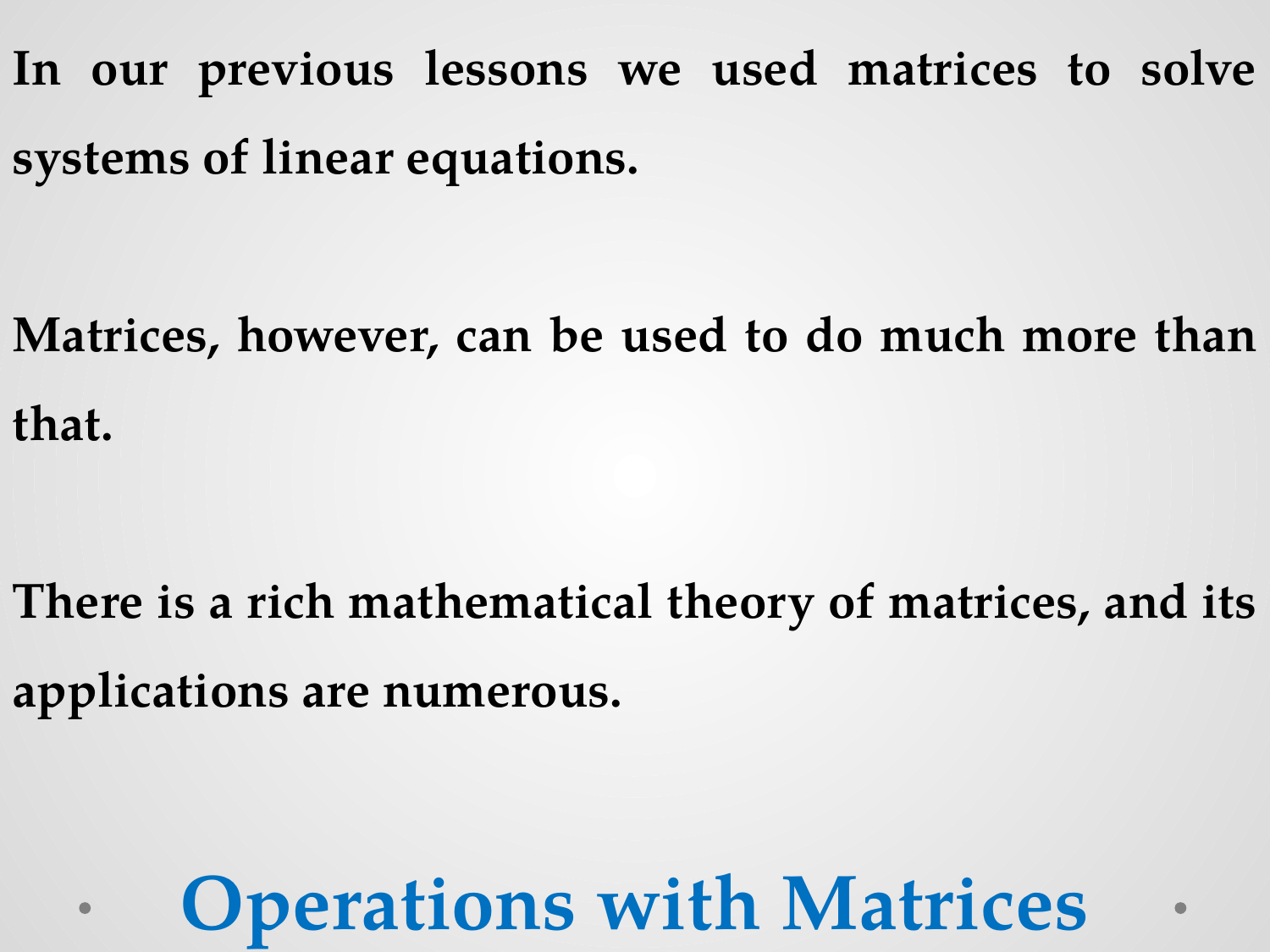

In our previous lessons we used matrices to solve systems of linear equations.

Matrices, however, can be used to do much more than that.

There is a rich mathematical theory of matrices, and its applications are numerous.
Operations with Matrices